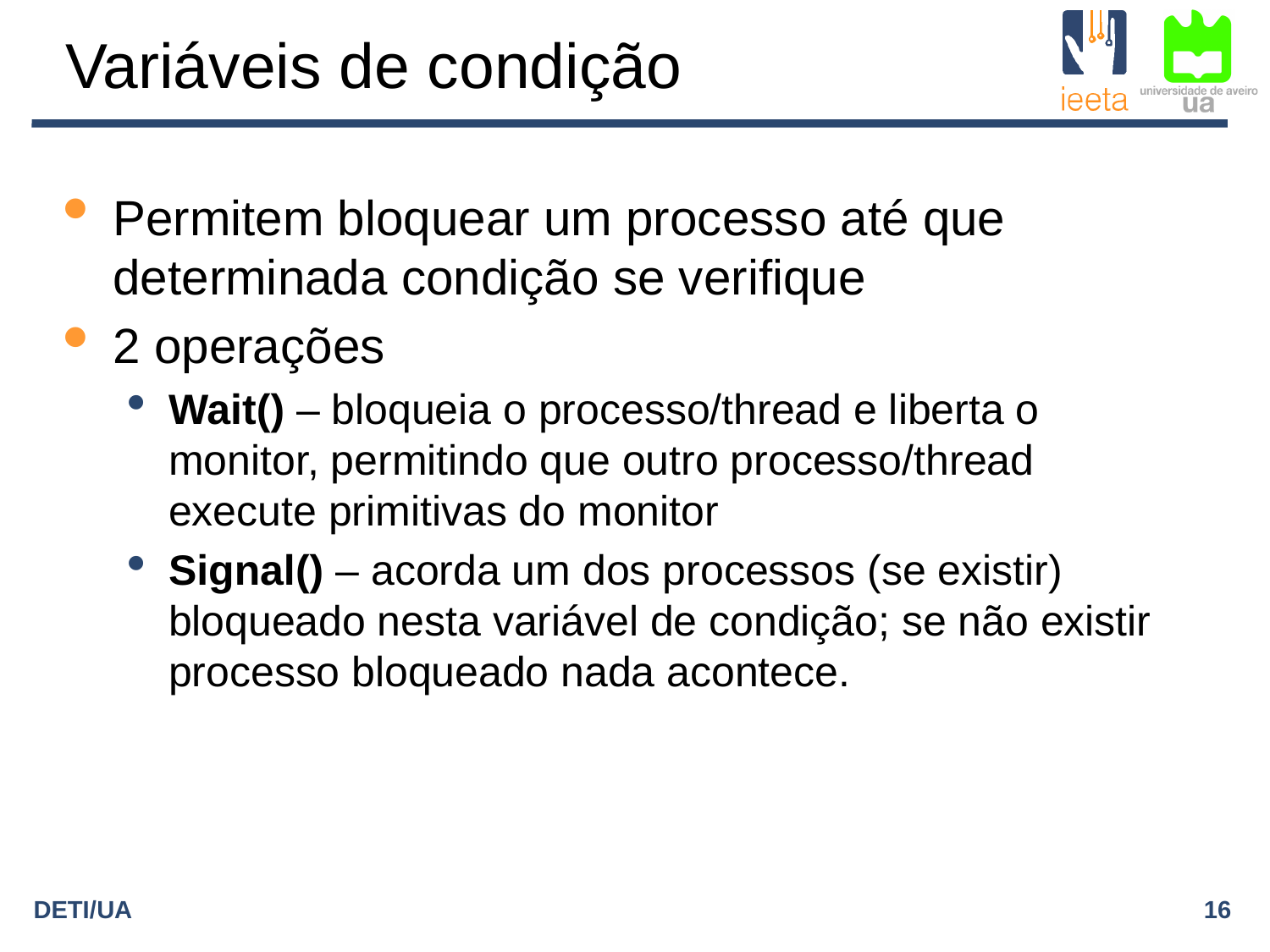

Variáveis de condição
Permitem bloquear um processo até que determinada condição se verifique
2 operações
Wait() – bloqueia o processo/thread e liberta o monitor, permitindo que outro processo/thread execute primitivas do monitor
Signal() – acorda um dos processos (se existir) bloqueado nesta variável de condição; se não existir processo bloqueado nada acontece.